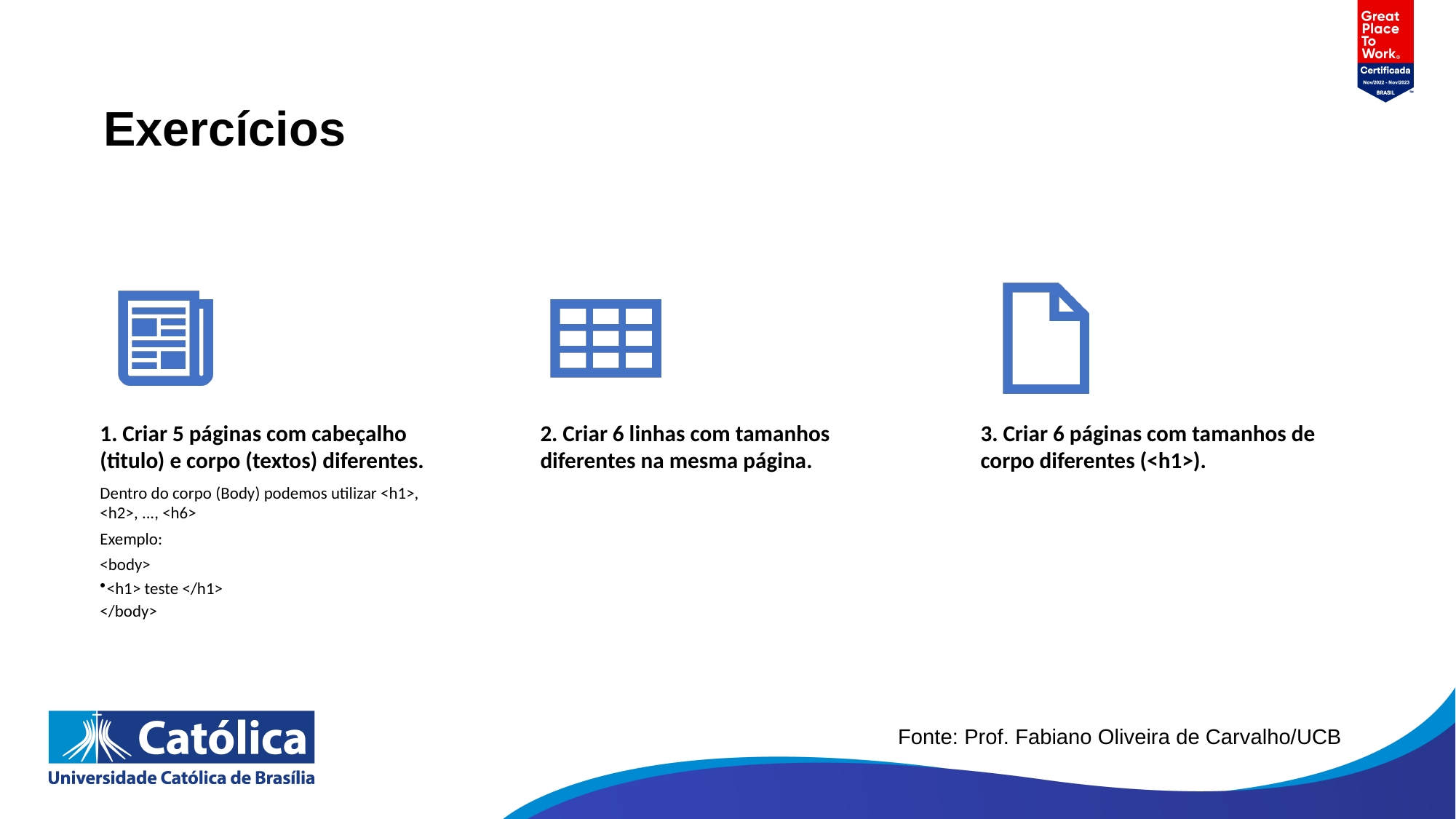

# Exercícios
1. Criar 5 páginas com cabeçalho (titulo) e corpo (textos) diferentes.
Dentro do corpo (Body) podemos utilizar <h1>, <h2>, ..., <h6>
Exemplo:
<body>
<h1> teste </h1>
</body>
2. Criar 6 linhas com tamanhos diferentes na mesma página.
3. Criar 6 páginas com tamanhos de corpo diferentes (<h1>).
Fonte: Prof. Fabiano Oliveira de Carvalho/UCB